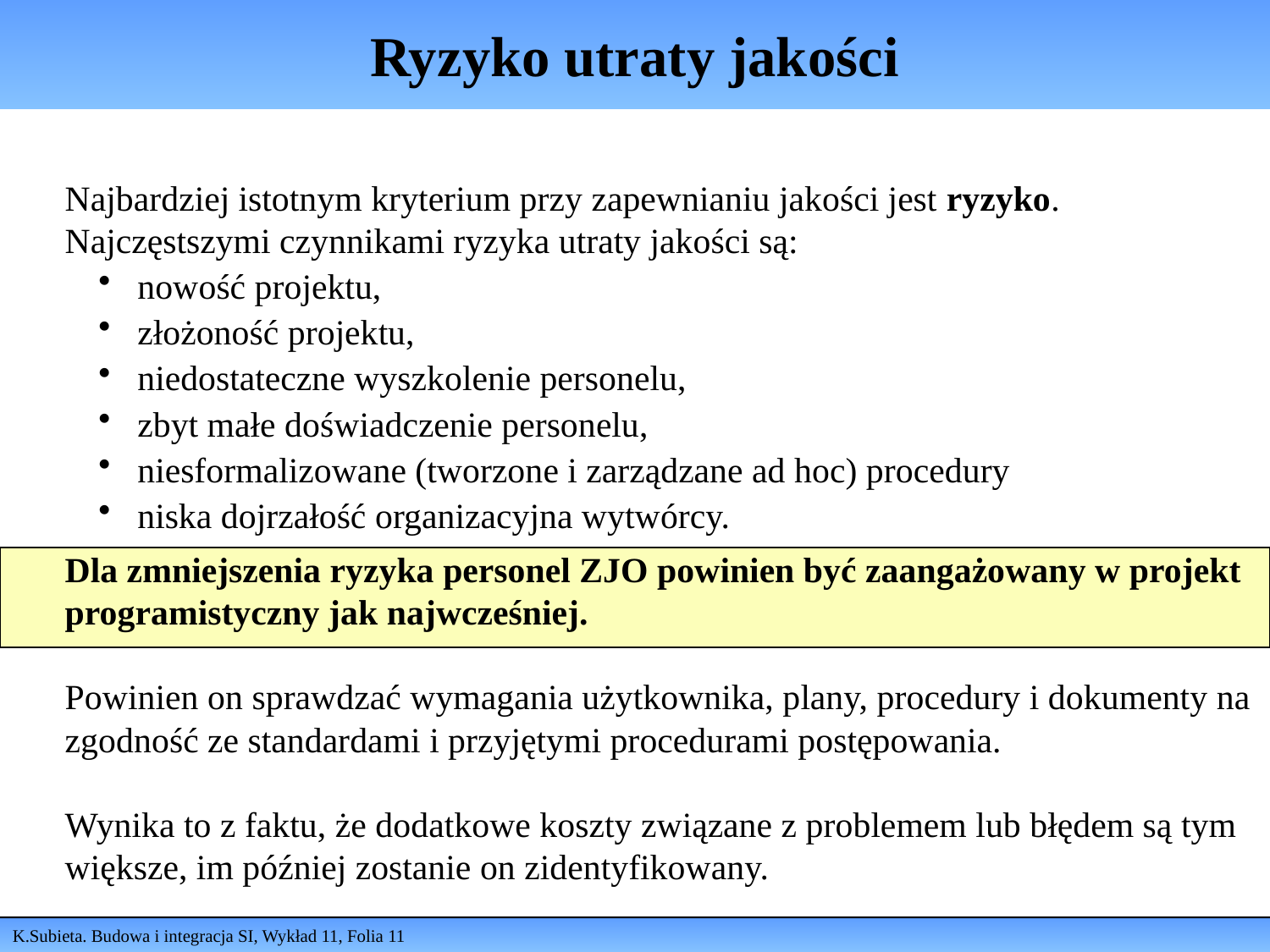

# Ryzyko utraty jakości
Najbardziej istotnym kryterium przy zapewnianiu jakości jest ryzyko. Najczęstszymi czynnikami ryzyka utraty jakości są:
 nowość projektu,
 złożoność projektu,
 niedostateczne wyszkolenie personelu,
 zbyt małe doświadczenie personelu,
 niesformalizowane (tworzone i zarządzane ad hoc) procedury
 niska dojrzałość organizacyjna wytwórcy.
Dla zmniejszenia ryzyka personel ZJO powinien być zaangażowany w projekt programistyczny jak najwcześniej.

Powinien on sprawdzać wymagania użytkownika, plany, procedury i dokumenty na zgodność ze standardami i przyjętymi procedurami postępowania.

Wynika to z faktu, że dodatkowe koszty związane z problemem lub błędem są tym większe, im później zostanie on zidentyfikowany.